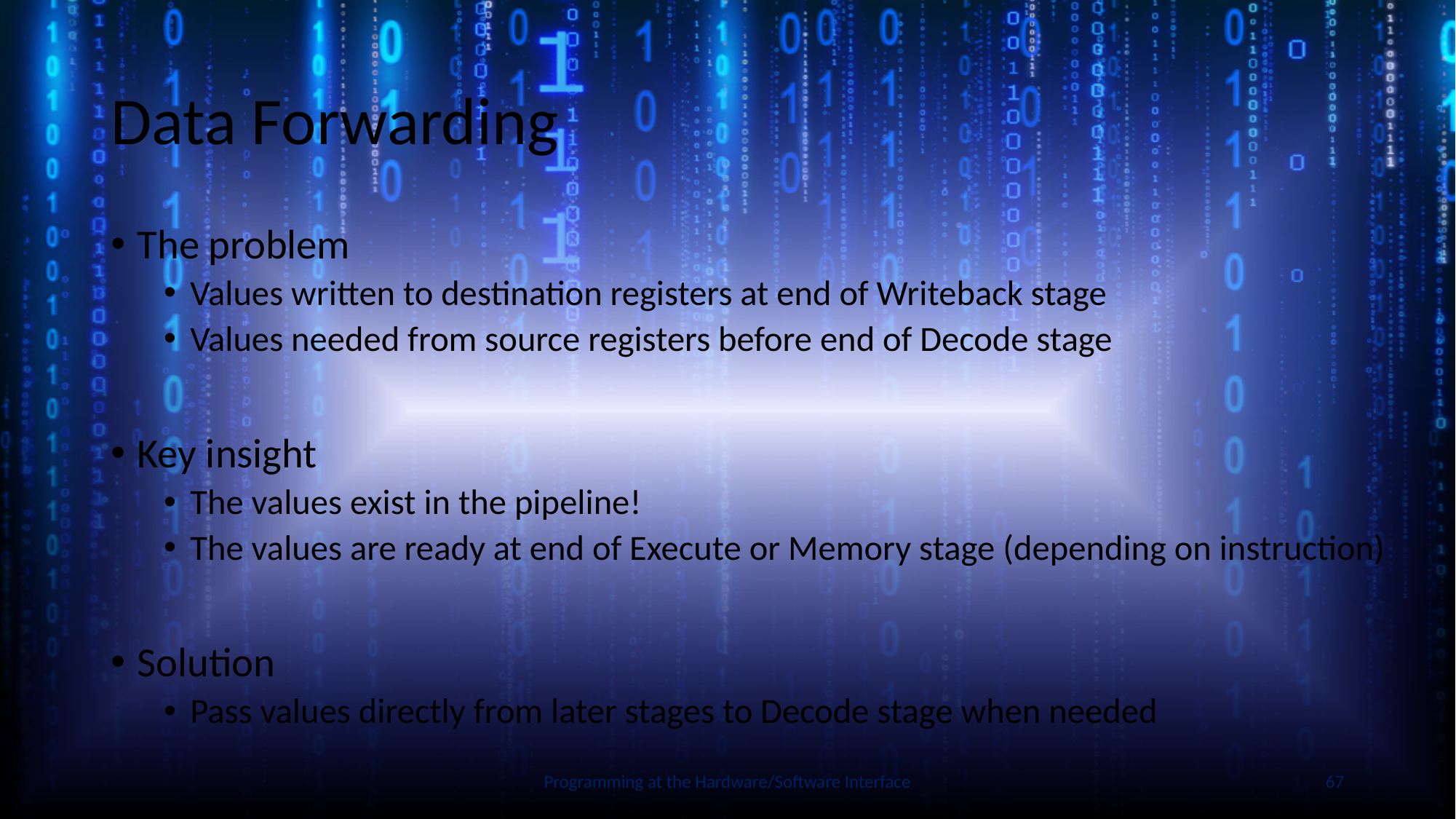

# Data Forwarding
The problem
Values written to destination registers at end of Writeback stage
Values needed from source registers before end of Decode stage

Key insight
The values exist in the pipeline!
The values are ready at end of Execute or Memory stage (depending on instruction)

Solution
Pass values directly from later stages to Decode stage when needed
Slide by Bohn
Programming at the Hardware/Software Interface
67